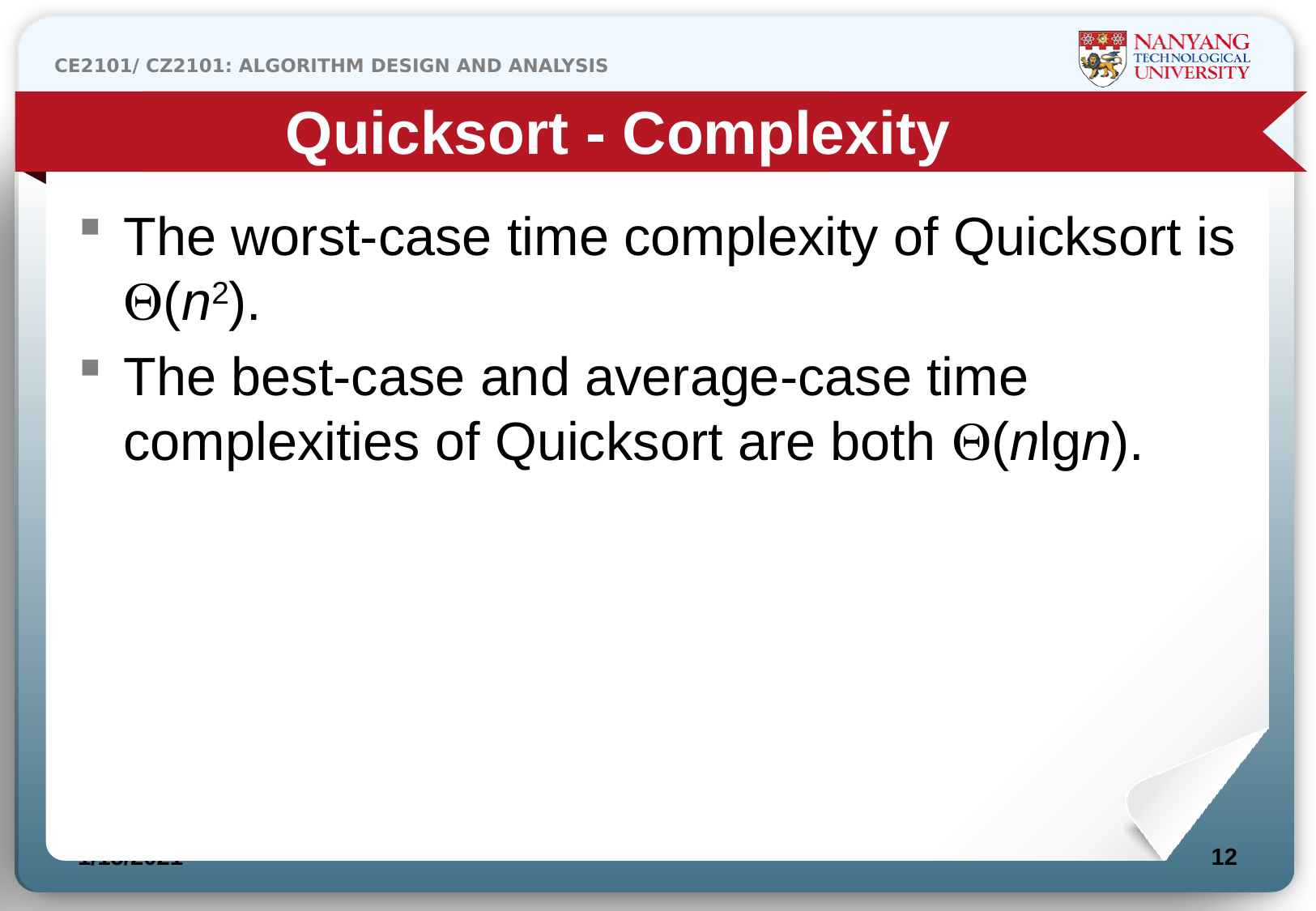

Quicksort - Complexity
The worst-case time complexity of Quicksort is Θ(n2).
The best-case and average-case time complexities of Quicksort are both Θ(nlgn).